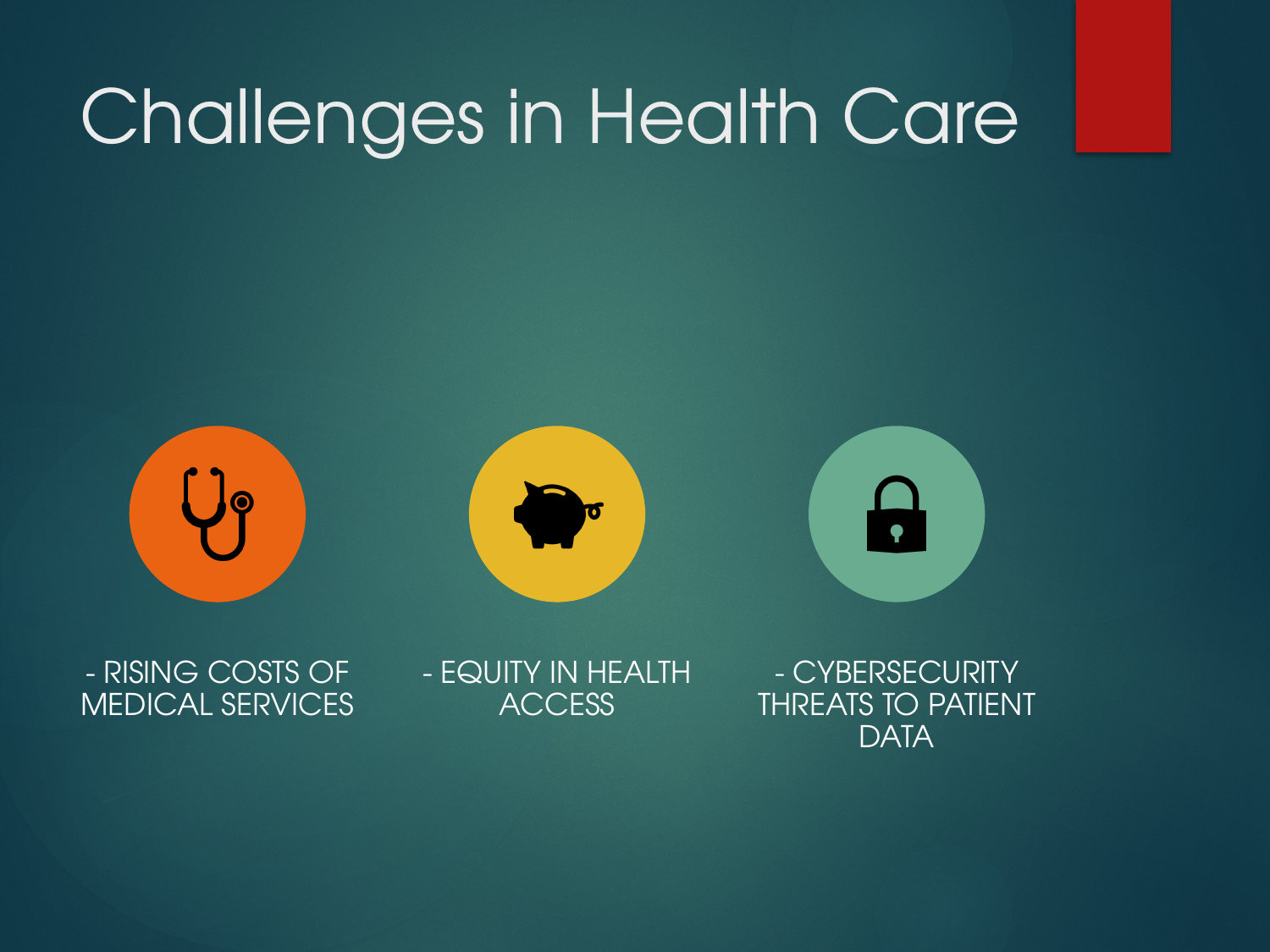

# Challenges in Health Care
- Rising costs of medical services
- Equity in health access
- Cybersecurity threats to patient data